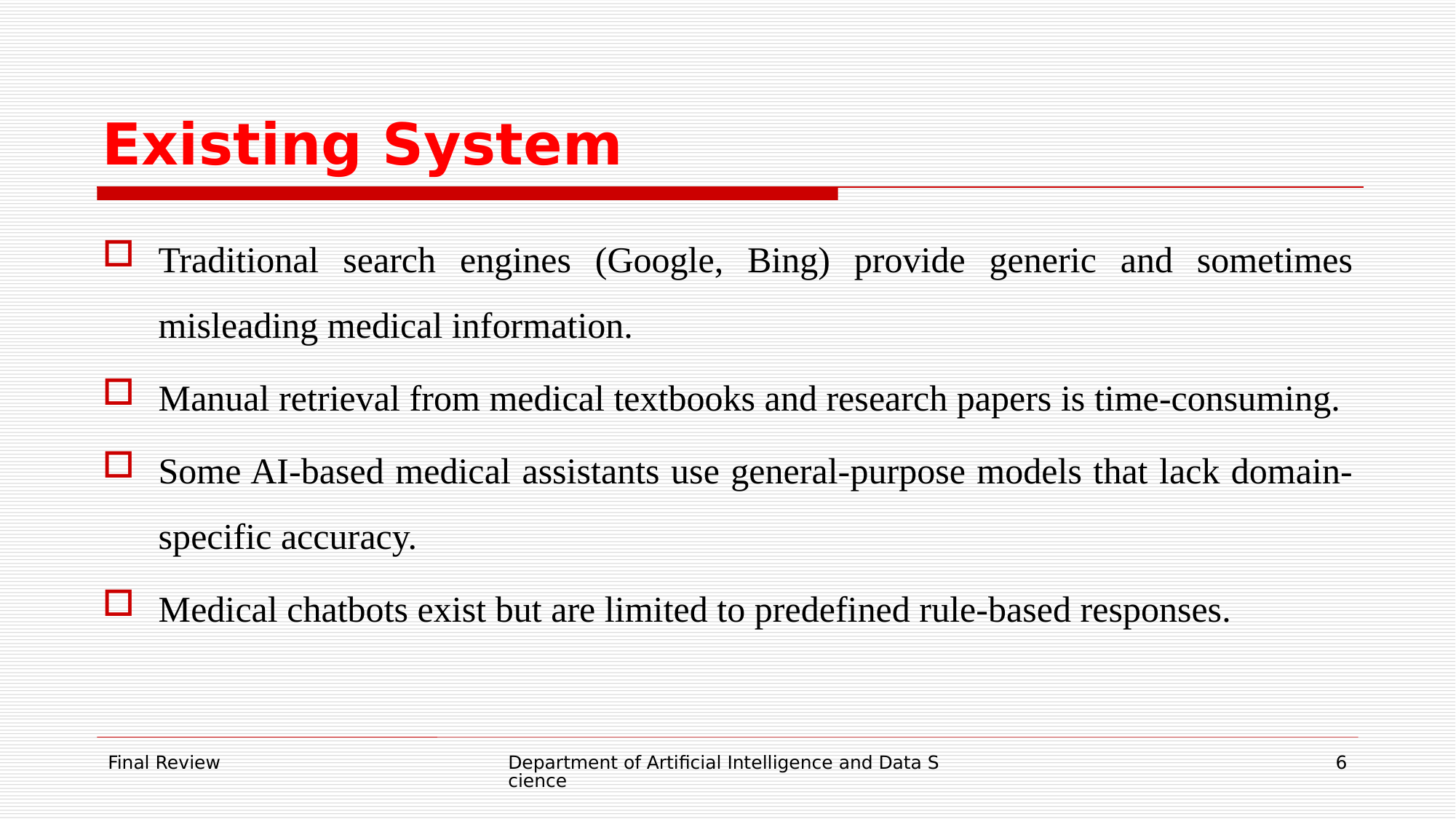

# Existing System
Traditional search engines (Google, Bing) provide generic and sometimes misleading medical information.
Manual retrieval from medical textbooks and research papers is time-consuming.
Some AI-based medical assistants use general-purpose models that lack domain-specific accuracy.
Medical chatbots exist but are limited to predefined rule-based responses.

Final Review
Department of Artificial Intelligence and Data Science
6